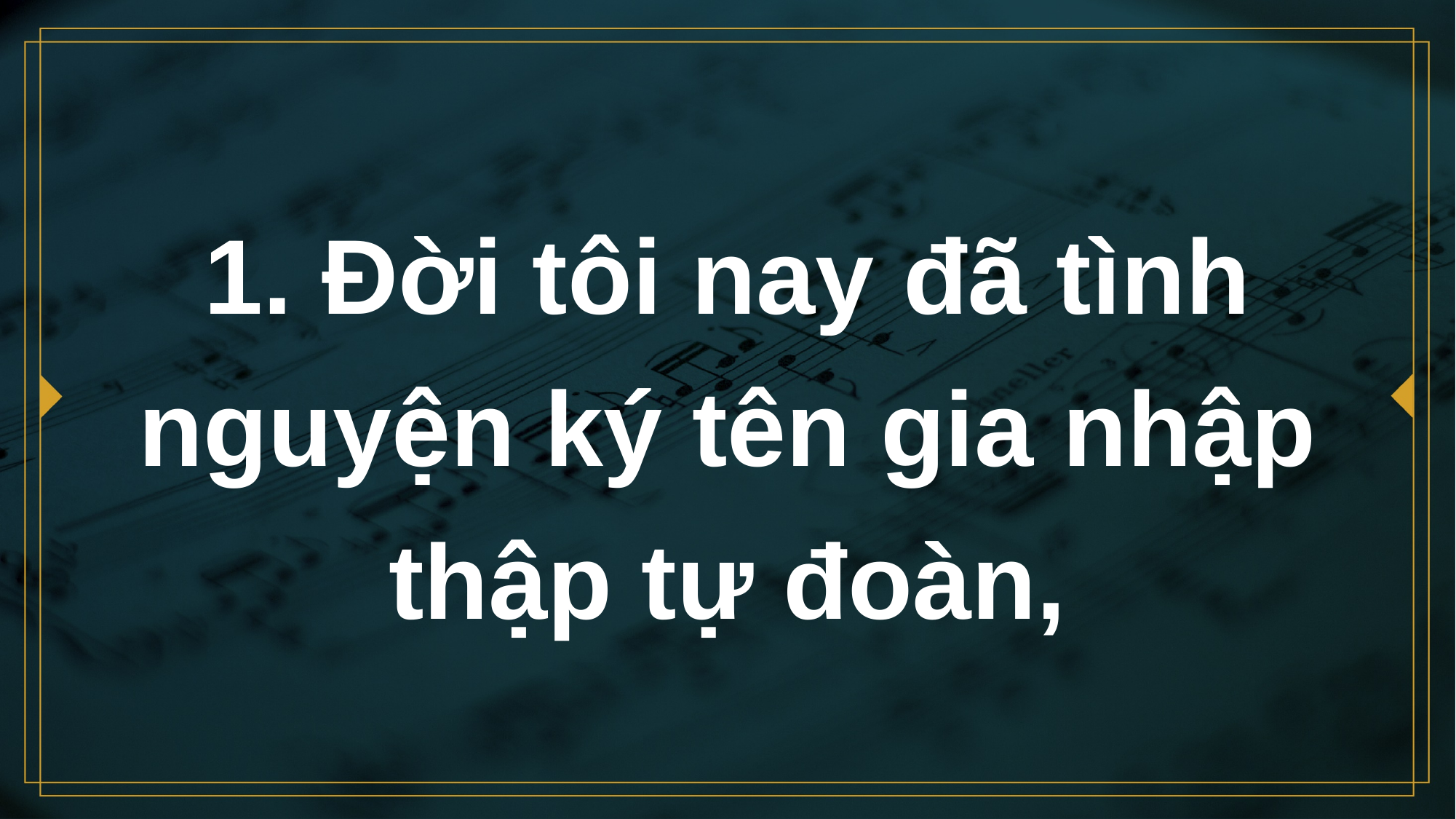

# 1. Đời tôi nay đã tình nguyện ký tên gia nhập thập tự đoàn,